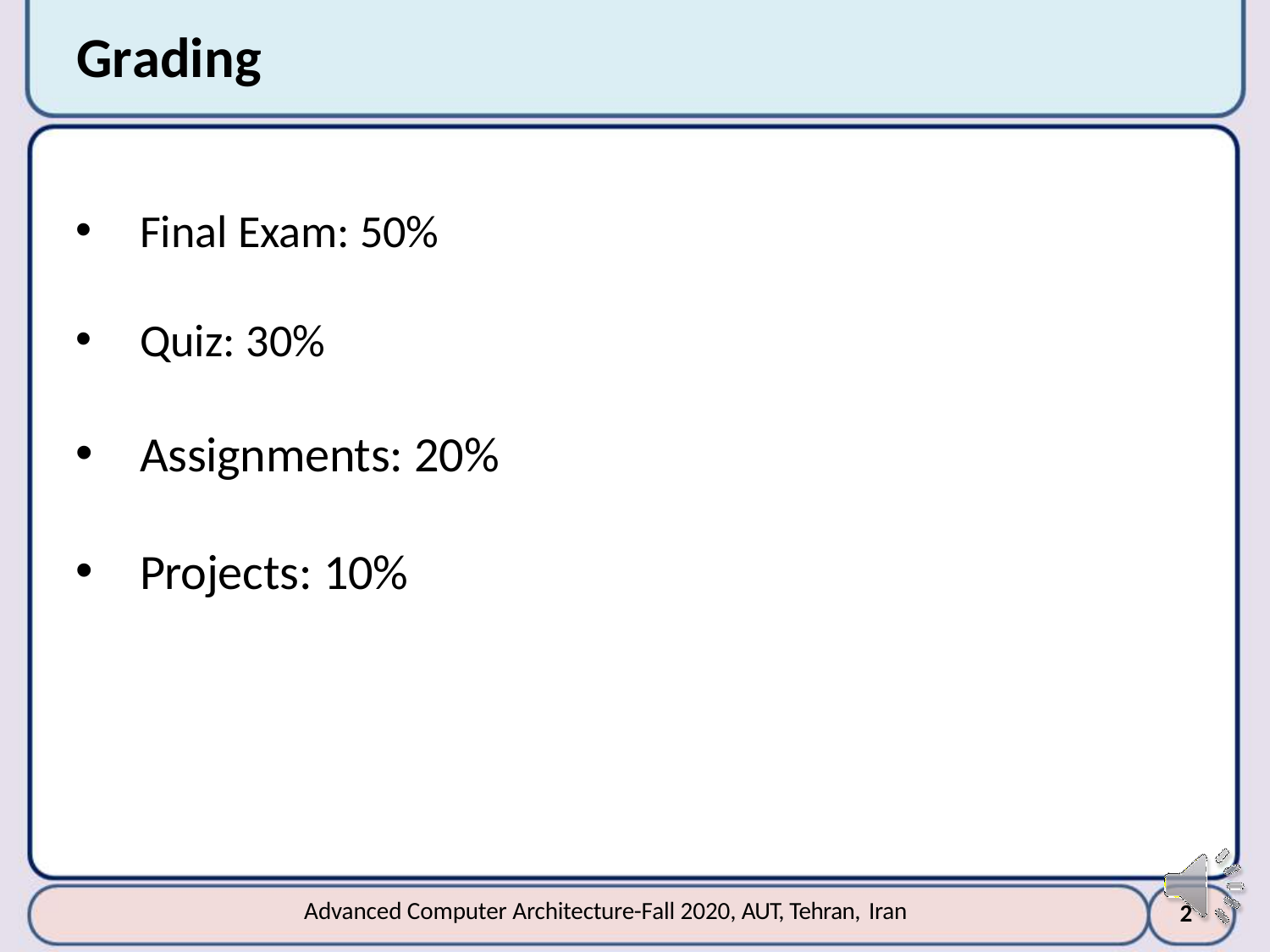

# Grading
Final Exam: 50%

Quiz: 30%

Assignments: 20%

Projects: 10%

Advanced Computer Architecture-Fall 2020, AUT, Tehran, Iran
2